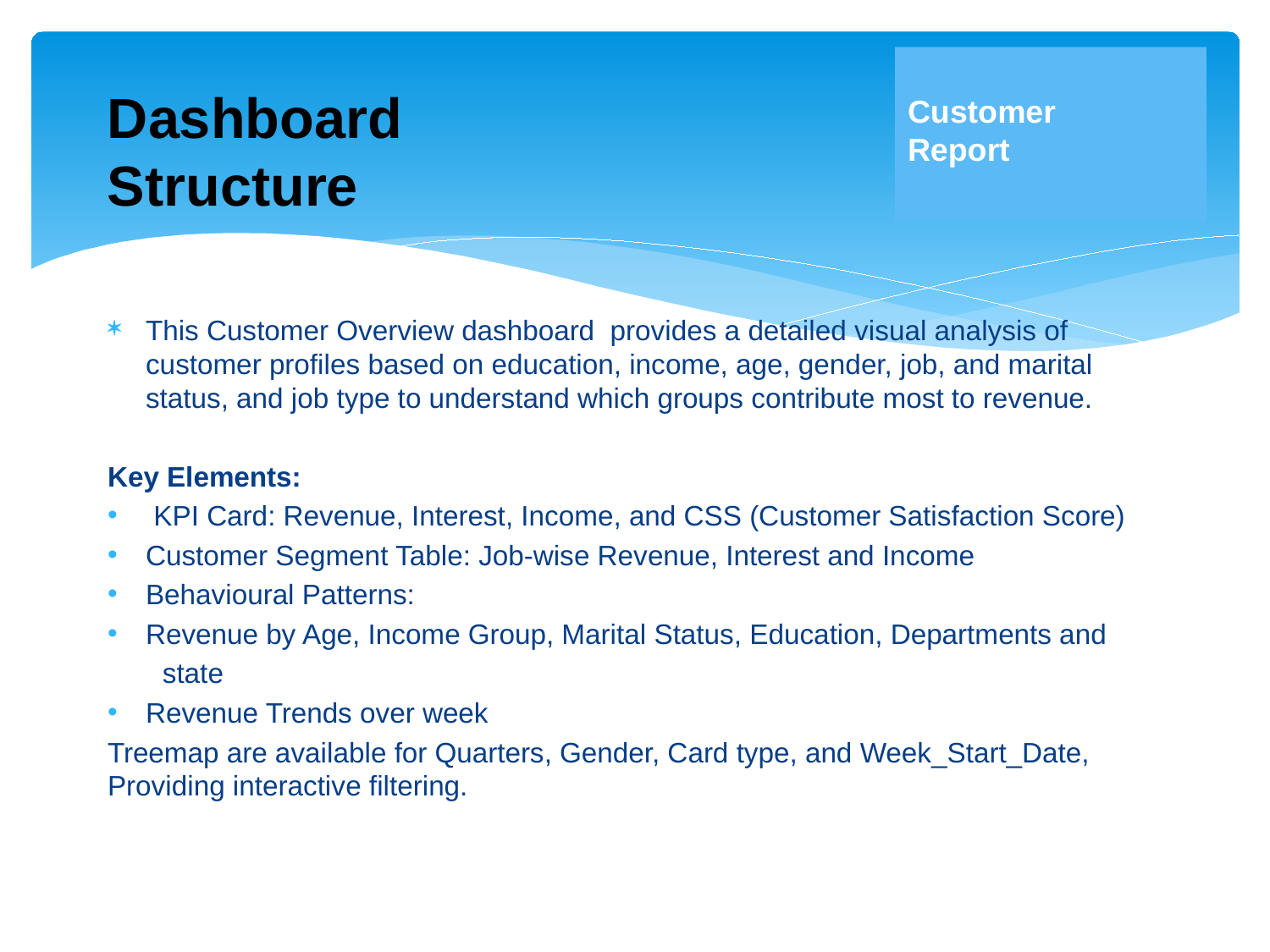

# Customer Report
Dashboard Structure
This Customer Overview dashboard  provides a detailed visual analysis of customer profiles based on education, income, age, gender, job, and marital status, and job type to understand which groups contribute most to revenue.

Key Elements:
 KPI Card: Revenue, Interest, Income, and CSS (Customer Satisfaction Score)
Customer Segment Table: Job-wise Revenue, Interest and Income
Behavioural Patterns:
Revenue by Age, Income Group, Marital Status, Education, Departments and
       state
Revenue Trends over week
Treemap are available for Quarters, Gender, Card type, and Week_Start_Date, Providing interactive filtering.